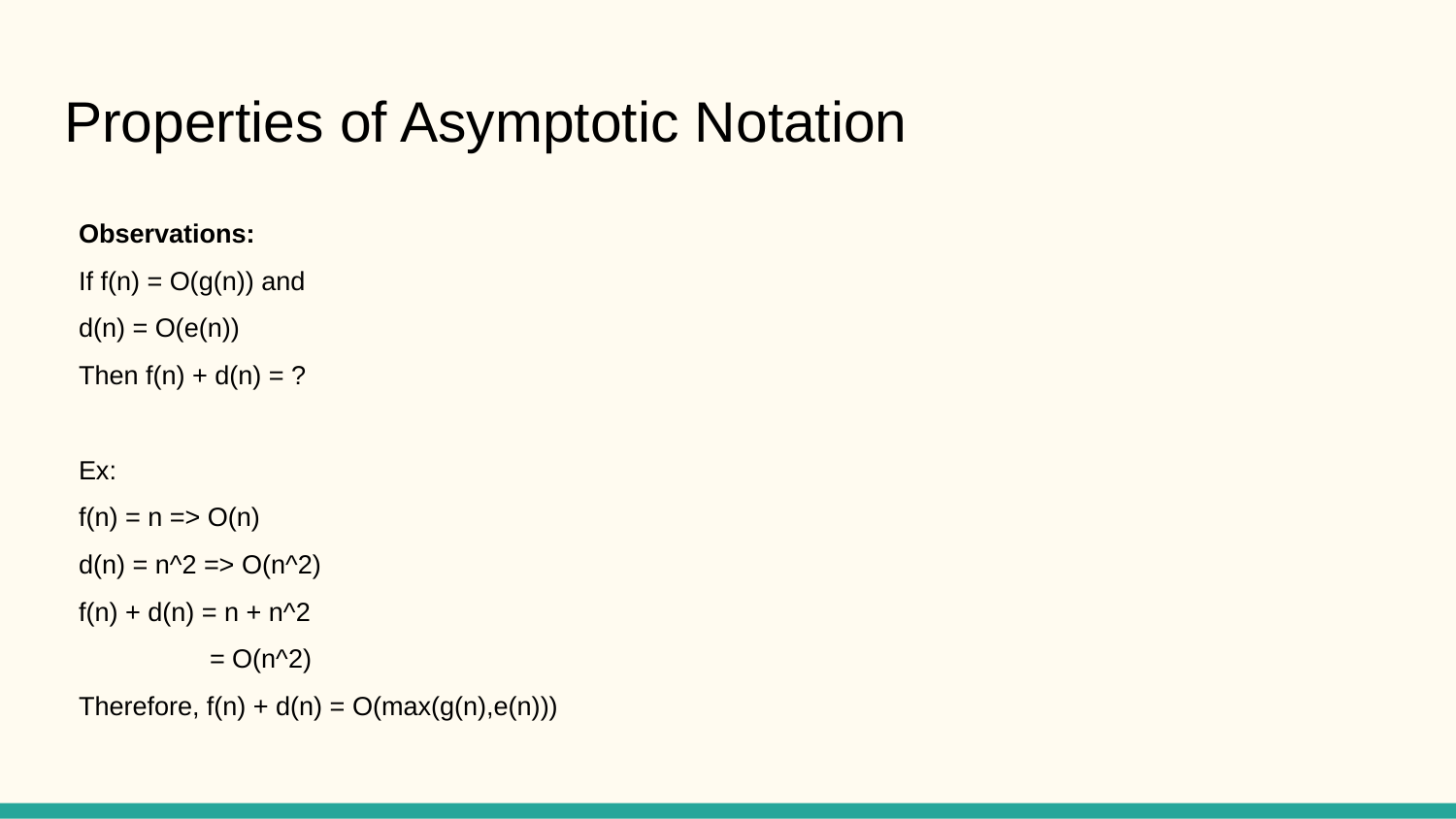

# Properties of Asymptotic Notation
Observations:
If f(n) = O(g(n)) and
d(n) = O(e(n))
Then f(n) + d(n) = ?

Ex:
f(n) = n => O(n)
d(n) = n^2 => O(n^2)
f(n) + d(n) = n + n^2
                  = O(n^2)
Therefore, f(n) + d(n) = O(max(g(n),e(n)))